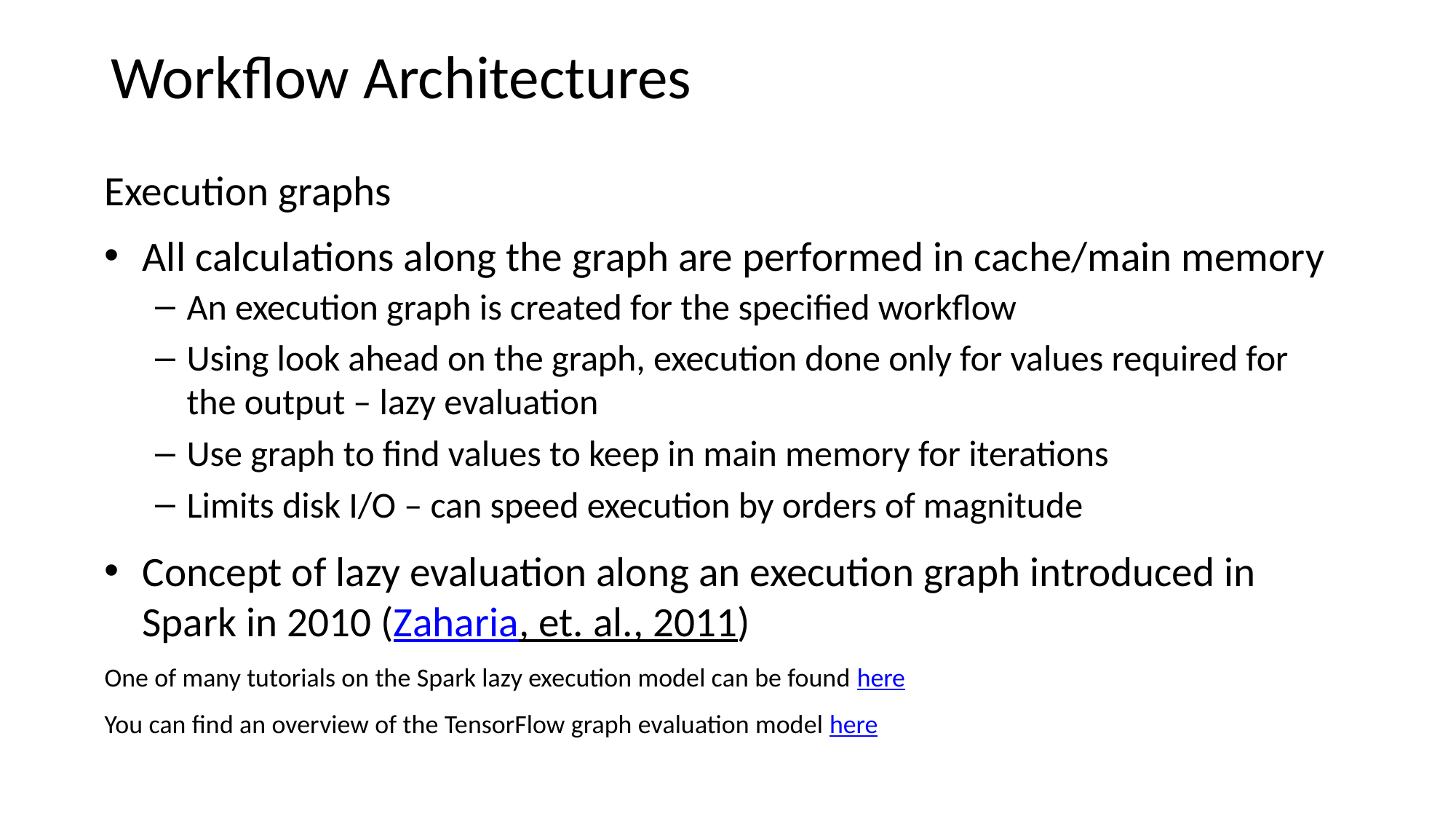

Workflow Architectures
Execution graphs
All calculations along the graph are performed in cache/main memory
An execution graph is created for the specified workflow
Using look ahead on the graph, execution done only for values required for the output – lazy evaluation
Use graph to find values to keep in main memory for iterations
Limits disk I/O – can speed execution by orders of magnitude
Concept of lazy evaluation along an execution graph introduced in Spark in 2010 (Zaharia, et. al., 2011)
One of many tutorials on the Spark lazy execution model can be found here
You can find an overview of the TensorFlow graph evaluation model here